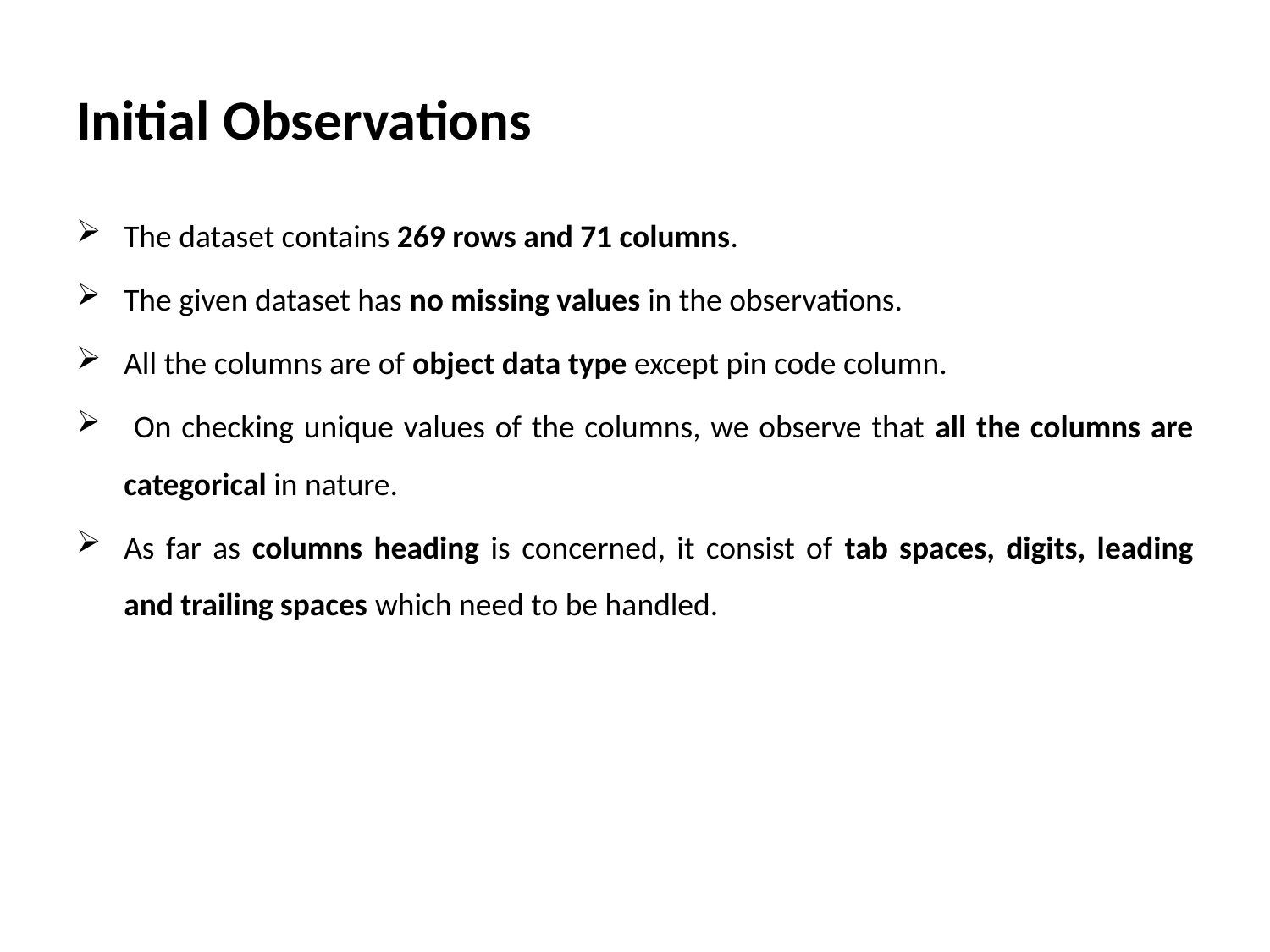

# Initial Observations
The dataset contains 269 rows and 71 columns.
The given dataset has no missing values in the observations.
All the columns are of object data type except pin code column.
 On checking unique values of the columns, we observe that all the columns are categorical in nature.
As far as columns heading is concerned, it consist of tab spaces, digits, leading and trailing spaces which need to be handled.